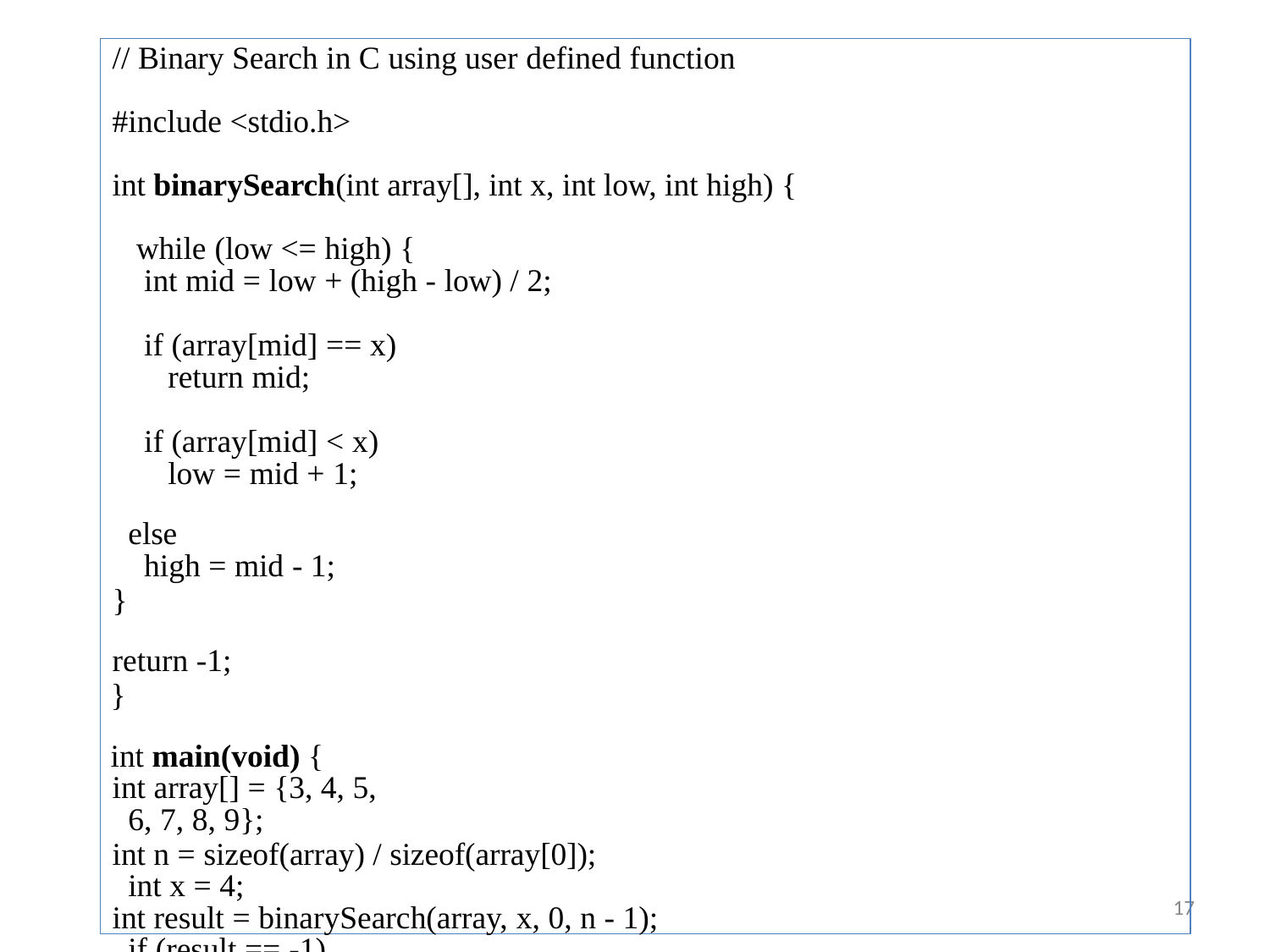

# // Binary Search in C using user defined function
#include <stdio.h>
int binarySearch(int array[], int x, int low, int high) {  while (low <= high) {

int mid = low + (high - low) / 2;

if (array[mid] == x)  return mid;

if (array[mid] < x)  low = mid + 1;
else
high = mid - 1;
}
return -1;
}
int main(void) {
int array[] = {3, 4, 5, 6, 7, 8, 9};
int n = sizeof(array) / sizeof(array[0]);  int x = 4;
int result = binarySearch(array, x, 0, n - 1);  if (result == -1)
printf("Not found");
17